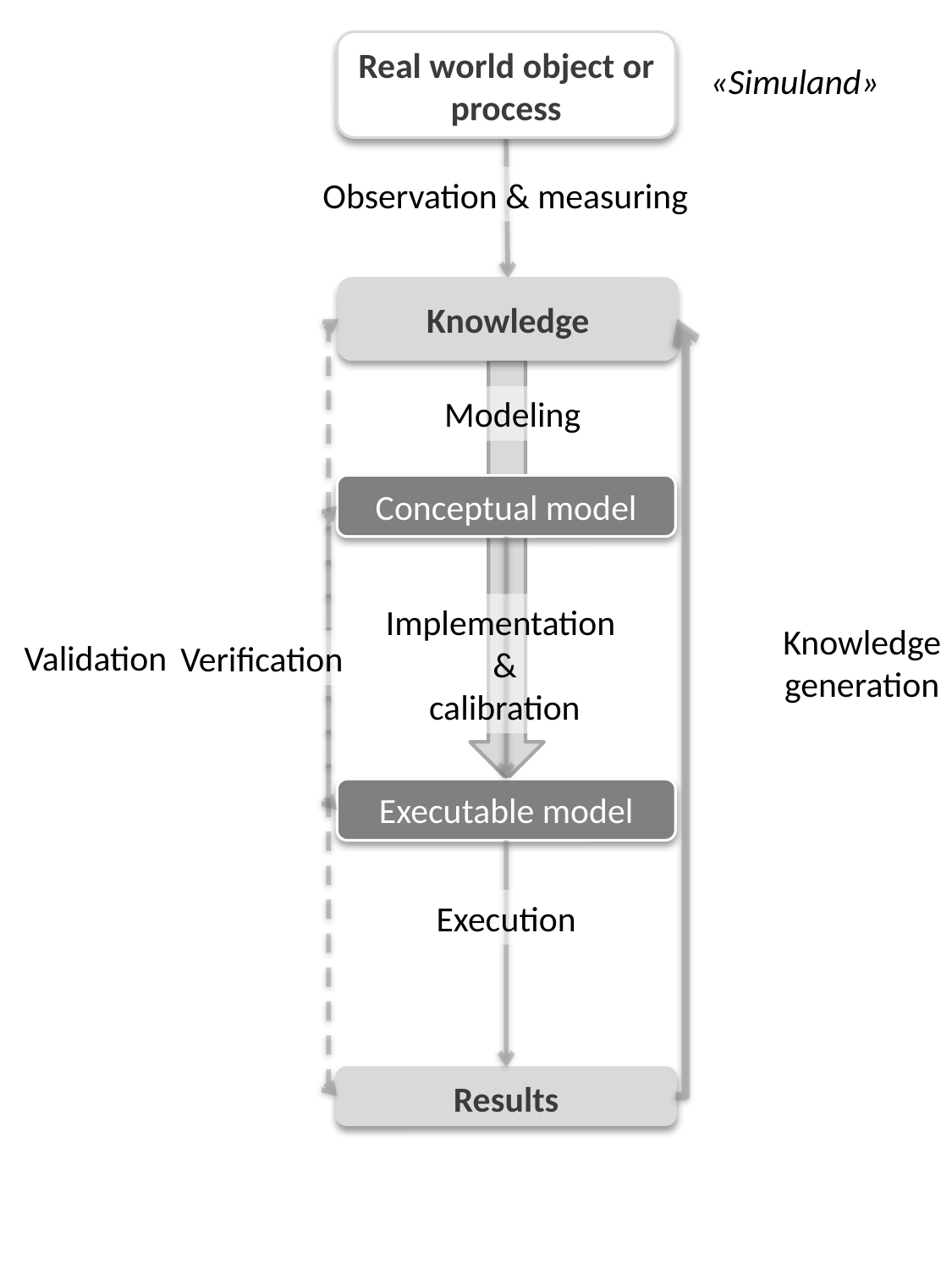

Real world object or process
«Simuland»
Observation & measuring
Knowledge

Modeling
Conceptual model
Implementation
&
calibration
Knowledge
generation
Validation
Verification
Executable model
Execution
Results